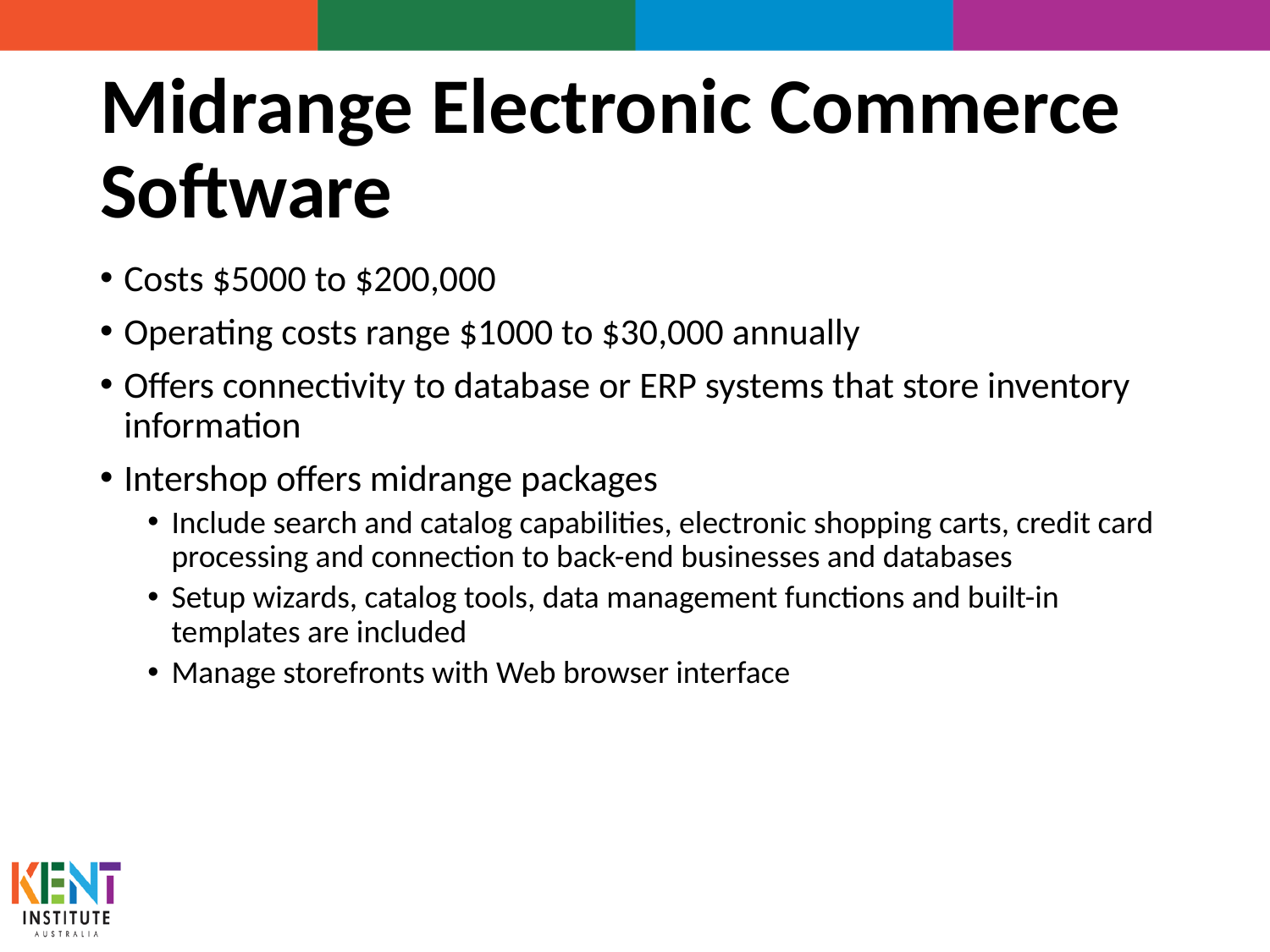

# Midrange Electronic Commerce Software
Costs $5000 to $200,000
Operating costs range $1000 to $30,000 annually
Offers connectivity to database or ERP systems that store inventory information
Intershop offers midrange packages
Include search and catalog capabilities, electronic shopping carts, credit card processing and connection to back-end businesses and databases
Setup wizards, catalog tools, data management functions and built-in templates are included
Manage storefronts with Web browser interface